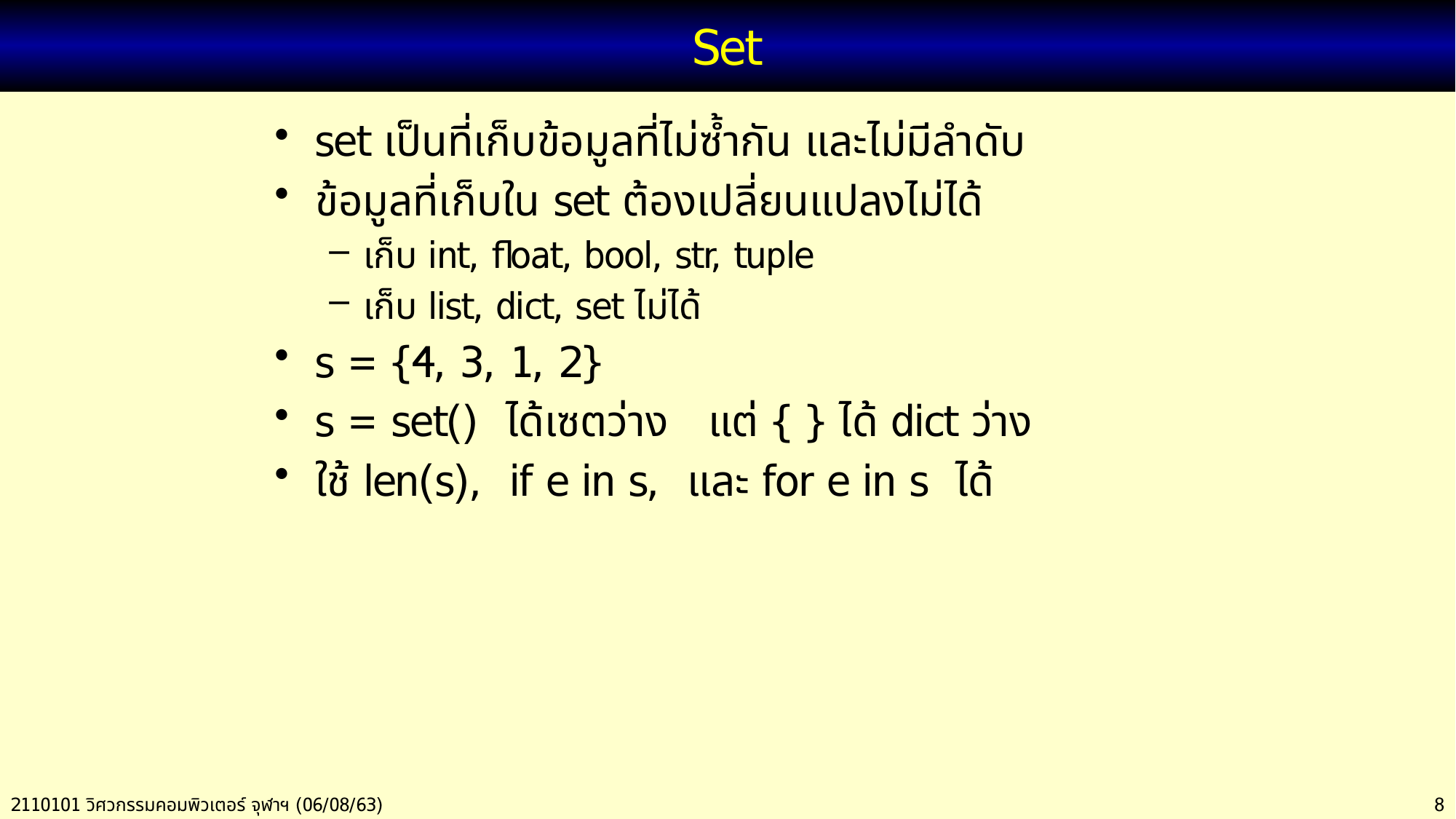

# Set
set เป็นที่เก็บข้อมูลที่ไม่ซ้ำกัน และไม่มีลำดับ
ข้อมูลที่เก็บใน set ต้องเปลี่ยนแปลงไม่ได้
เก็บ int, float, bool, str, tuple
เก็บ list, dict, set ไม่ได้
s = {4, 3, 1, 2}
s = set()  ได้เซตว่าง   แต่ { } ได้ dict ว่าง
ใช้ len(s),  if e in s,  และ for e in s  ได้